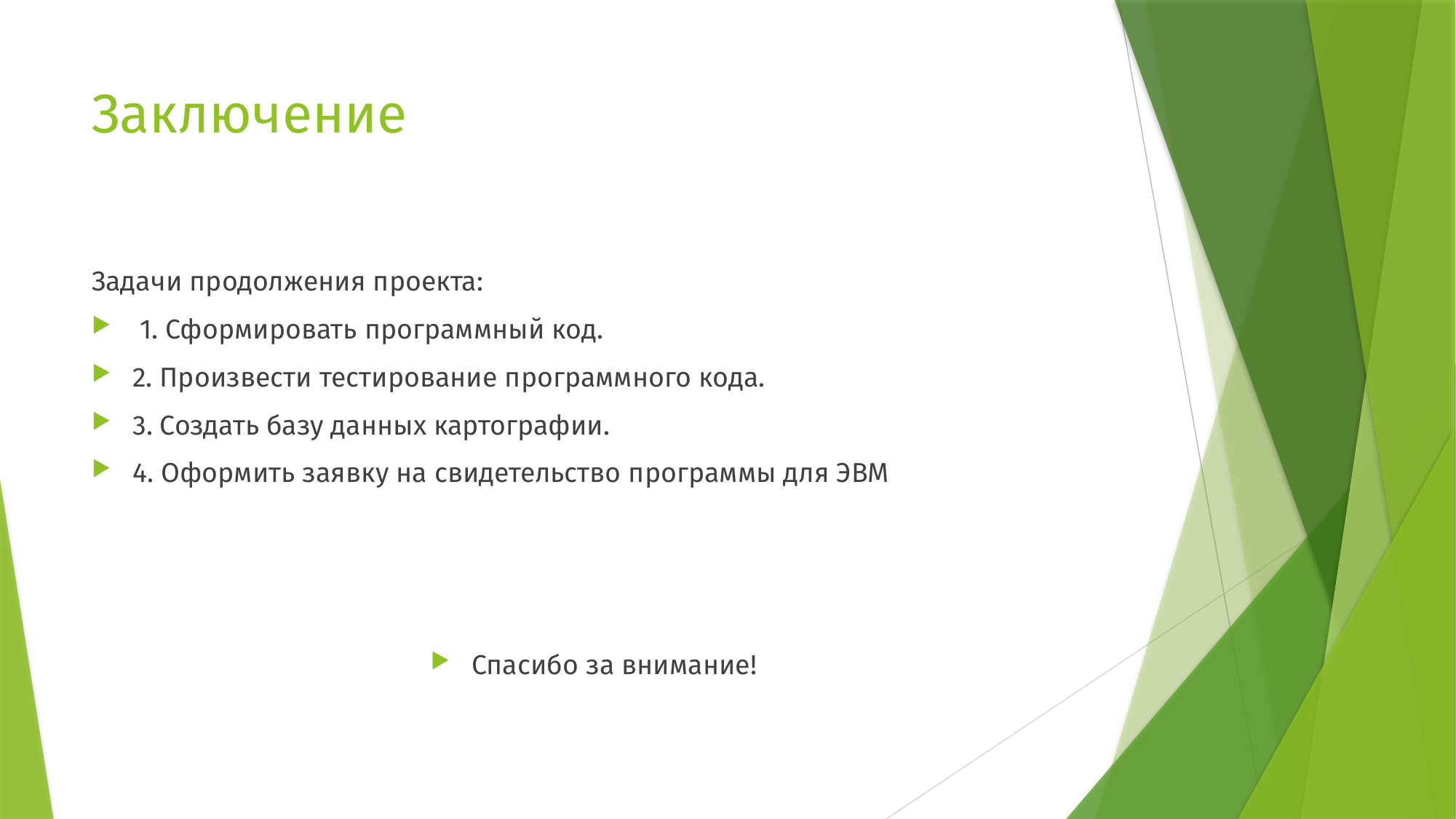

# Заключение
Задачи продолжения проекта:
 1. Сформировать программный код.
2. Произвести тестирование программного кода.
3. Создать базу данных картографии.
4. Оформить заявку на свидетельство программы для ЭВМ

Спасибо за внимание!